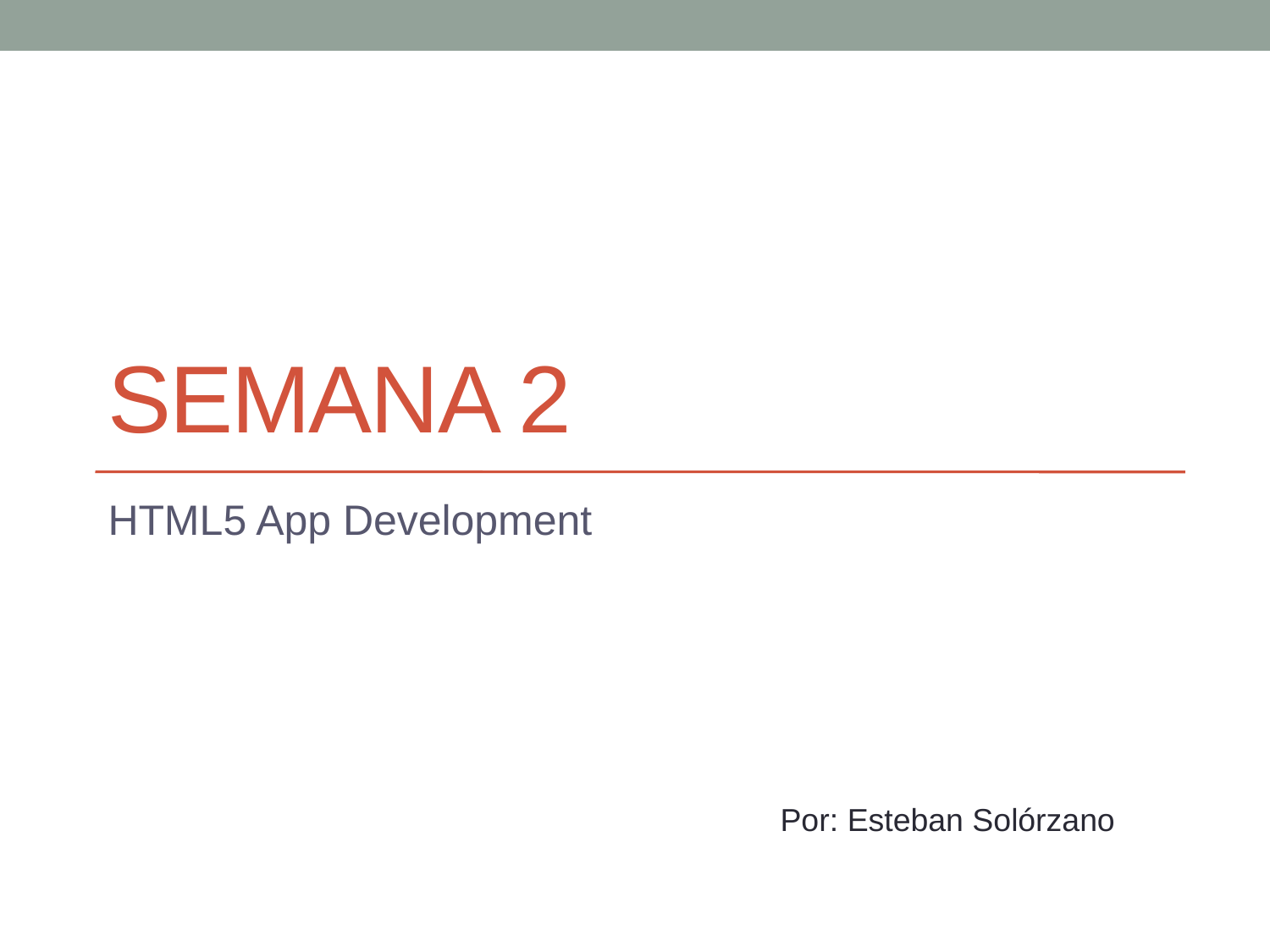

# Semana 2
HTML5 App Development
Por: Esteban Solórzano